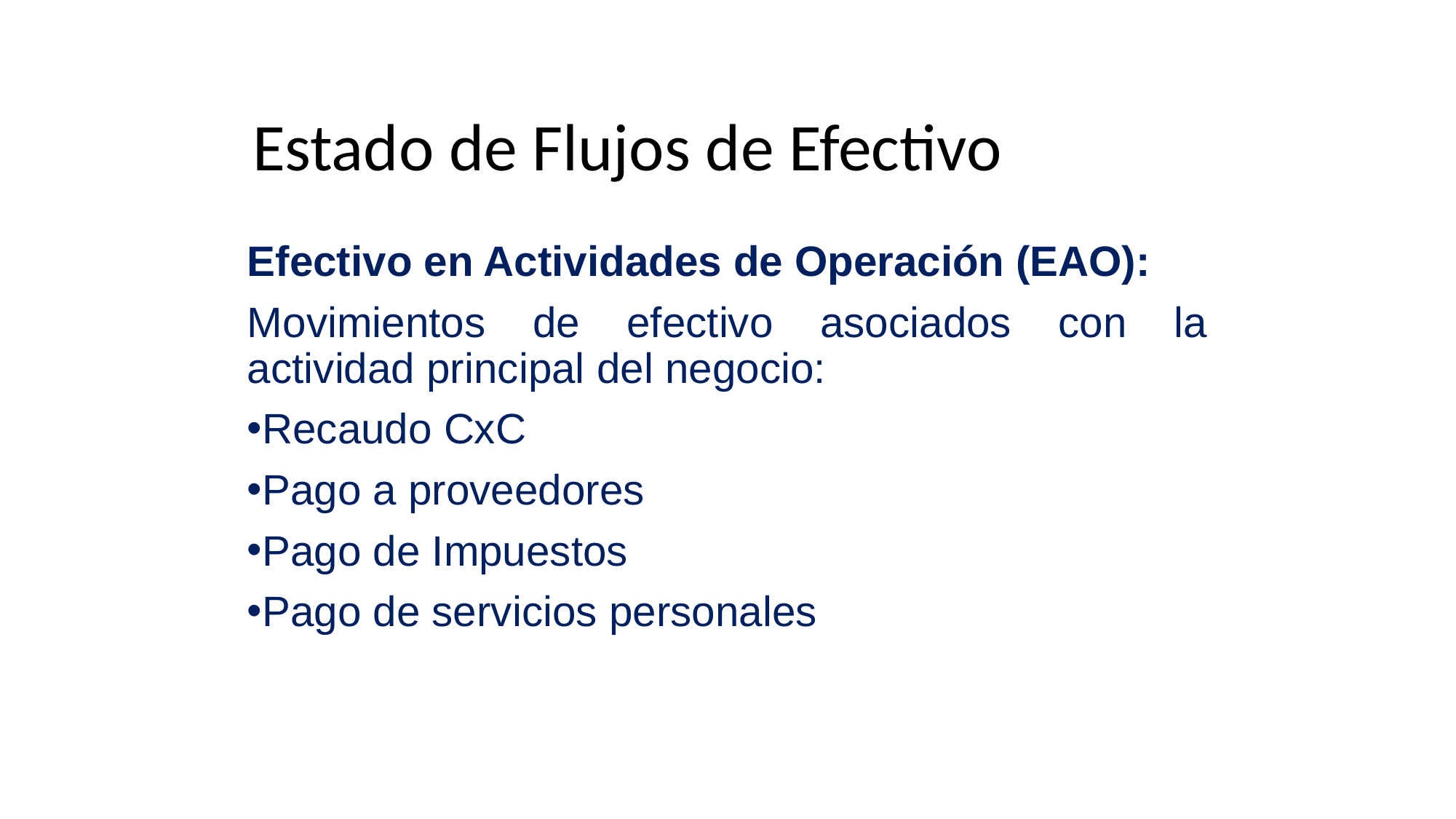

# Estado de Flujos de Efectivo
Efectivo en Actividades de Operación (EAO):
Movimientos de efectivo asociados con la actividad principal del negocio:
Recaudo CxC
Pago a proveedores
Pago de Impuestos
Pago de servicios personales